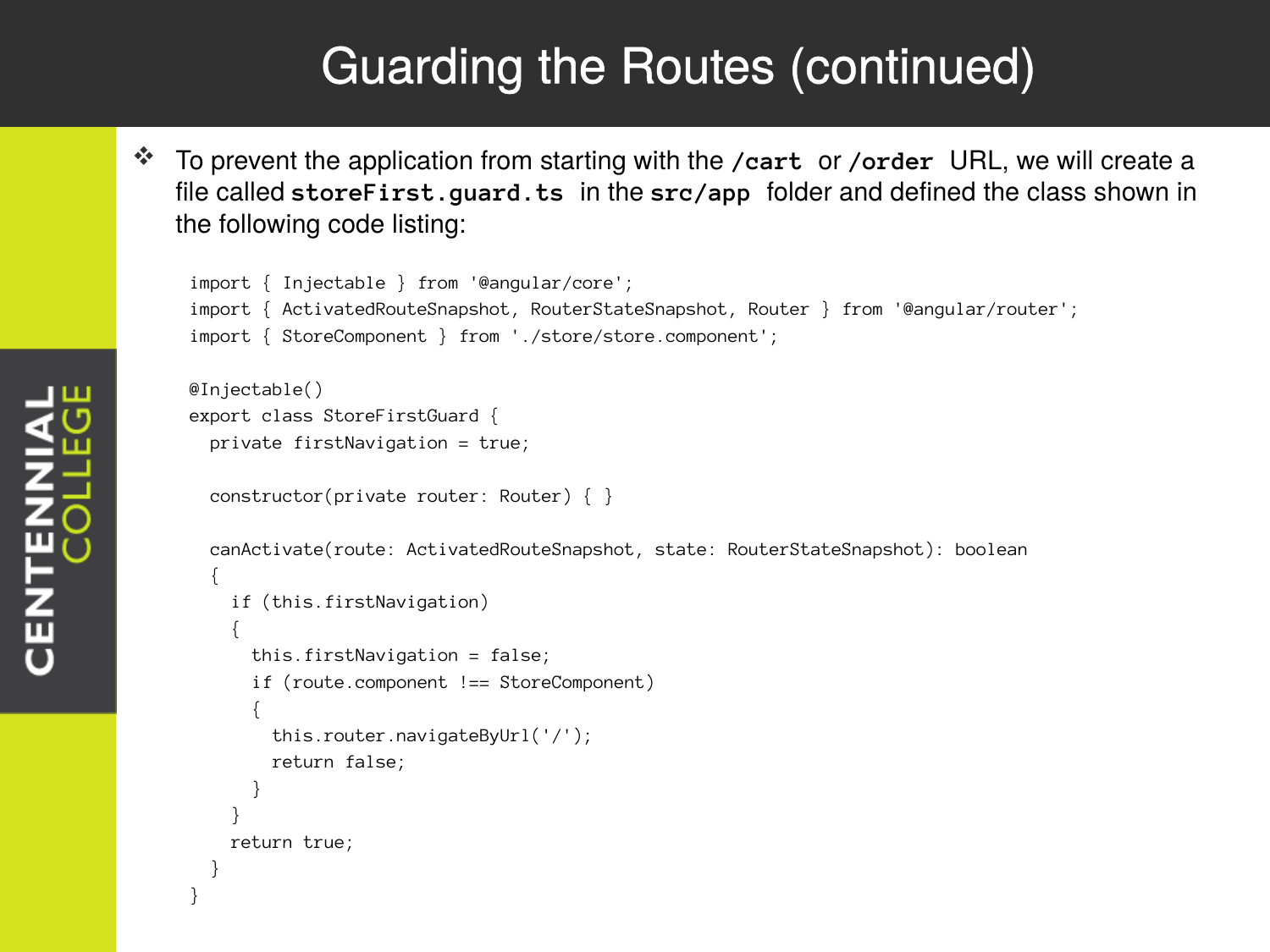

# Guarding the Routes (continued)
To prevent the application from starting with the /cart or /order URL, we will create a file called storeFirst.guard.ts in the src/app folder and defined the class shown in the following code listing:

import { Injectable } from '@angular/core';
import { ActivatedRouteSnapshot, RouterStateSnapshot, Router } from '@angular/router';
import { StoreComponent } from './store/store.component';

@Injectable()
export class StoreFirstGuard {
  private firstNavigation = true;

  constructor(private router: Router) { }

  canActivate(route: ActivatedRouteSnapshot, state: RouterStateSnapshot): boolean
  {
    if (this.firstNavigation)
    {
      this.firstNavigation = false;
      if (route.component !== StoreComponent)
      {
        this.router.navigateByUrl('/');
        return false;
      }
    }
    return true;
  }
}